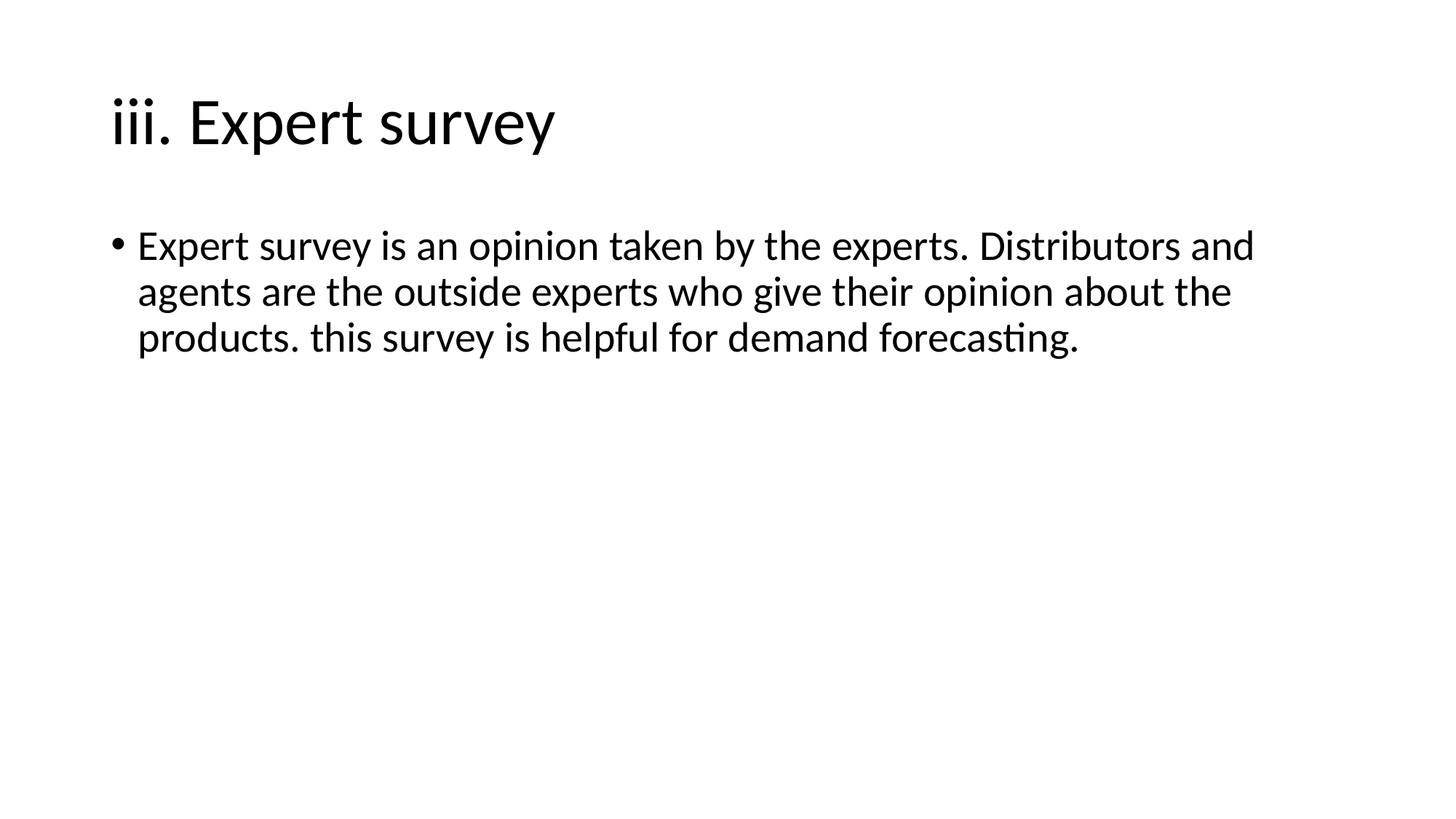

# iii. Expert survey
Expert survey is an opinion taken by the experts. Distributors and agents are the outside experts who give their opinion about the products. this survey is helpful for demand forecasting.